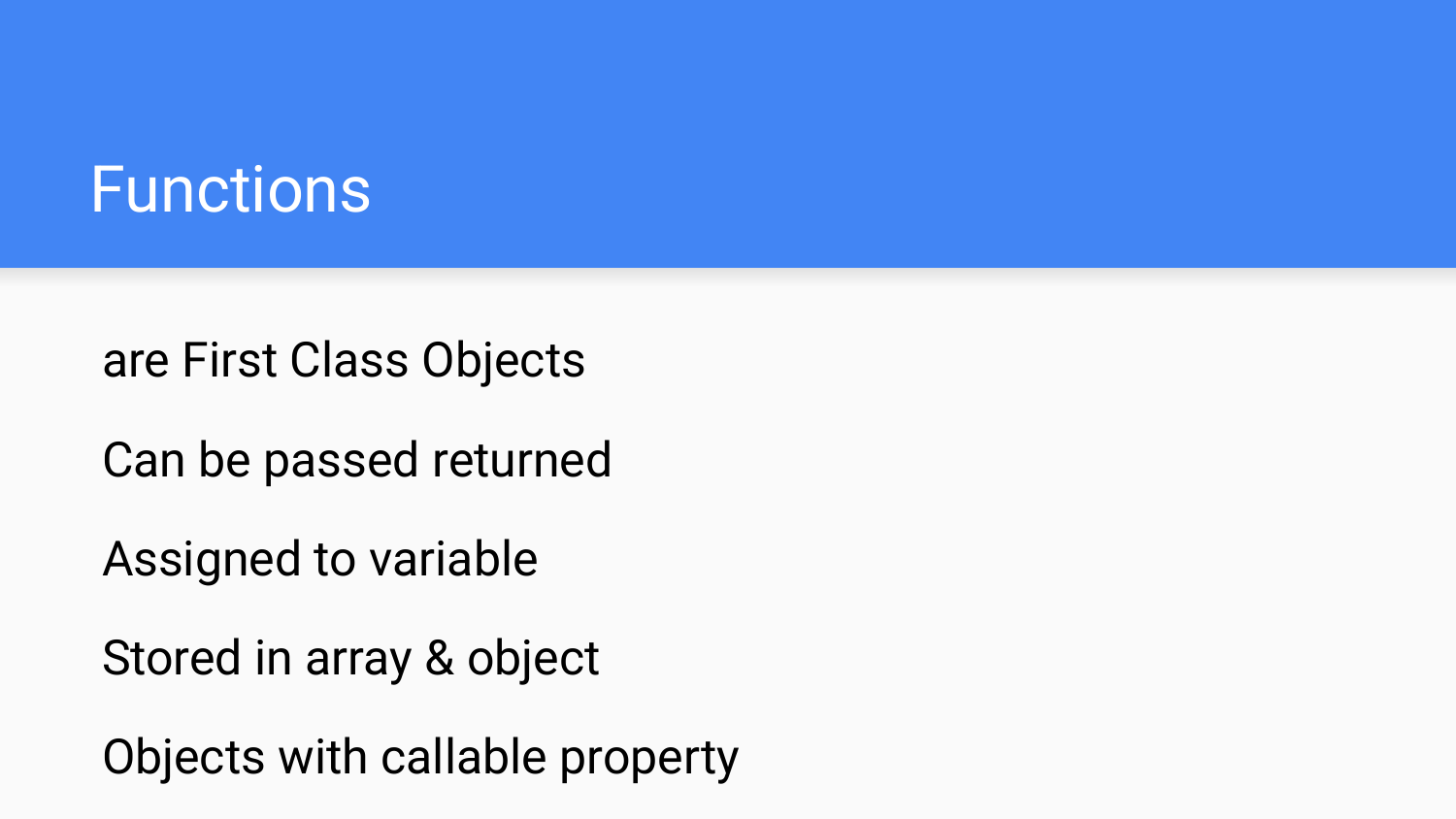

# Functions
are First Class Objects
Can be passed returned
Assigned to variable
Stored in array & object
Objects with callable property